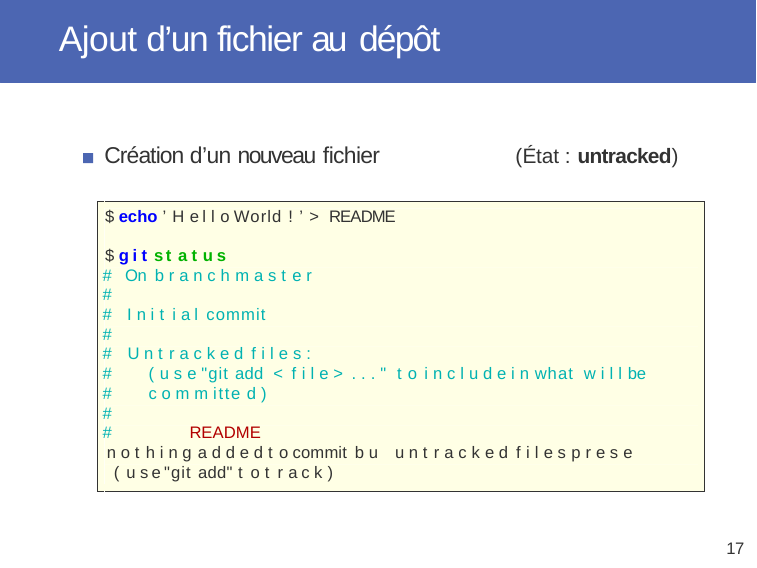

# Ajout d’un fichier au dépôt
Création d’un nouveau fichier
(État : untracked)

$ echo ’ H e l l o World ! ’ > README
$ g i t s t a t u s
# On b r a n c h m a s t e r
#
# I n i t i a l commit
#
# U n t r a c k e d f i l e s :
#	( u s e "git add < f i l e > . . . " t o i n c l u d e i n what w i l l be
#	c o m m itte d )
#

#
README
( u s e "git add" t o t r a c k )

n o t h i n g a d d e d t o commit b u t
u n t r a c k e d f i l e s p r e s e n t

17